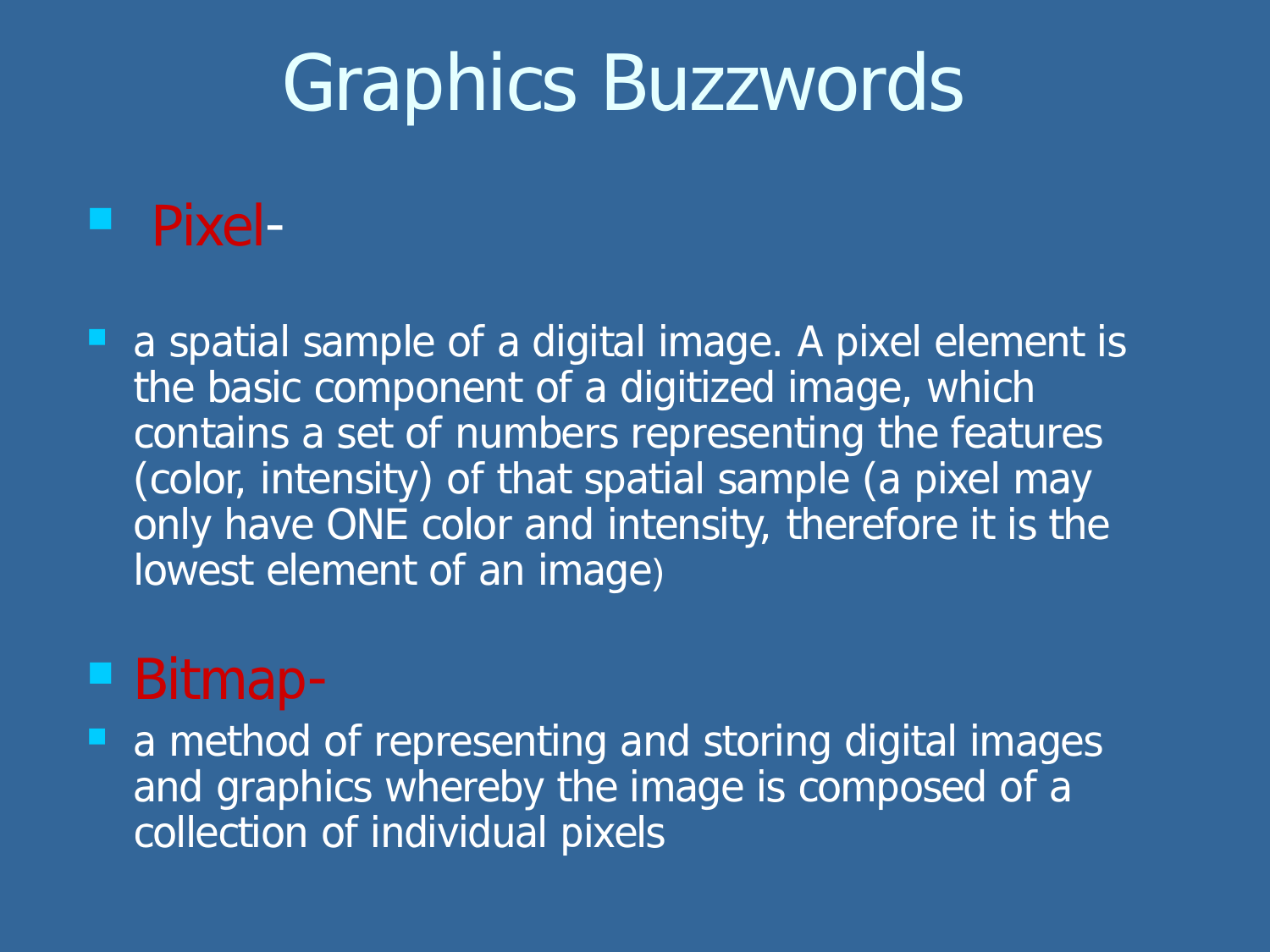

# Graphics Buzzwords
 Pixel-

a spatial sample of a digital image. A pixel element is the basic component of a digitized image, which contains a set of numbers representing the features (color, intensity) of that spatial sample (a pixel may only have ONE color and intensity, therefore it is the lowest element of an image)

Bitmap-
a method of representing and storing digital images and graphics whereby the image is composed of a collection of individual pixels